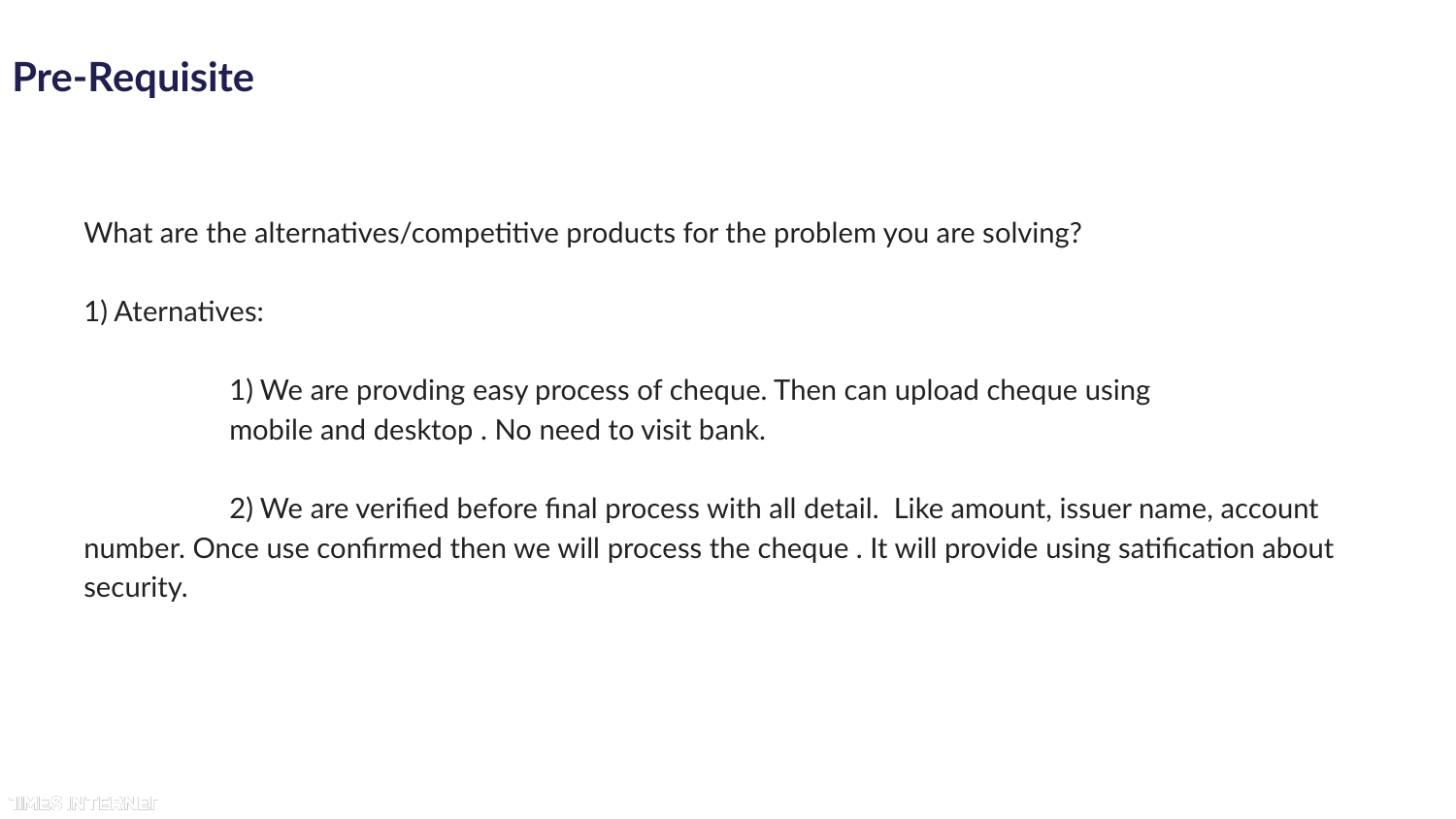

# Pre-Requisite
What are the alternatives/competitive products for the problem you are solving?
1) Aternatives:
	1) We are provding easy process of cheque. Then can upload cheque using 		mobile and desktop . No need to visit bank.
	2) We are verified before final process with all detail.  Like amount, issuer name, account number. Once use confirmed then we will process the cheque . It will provide using satification about security.